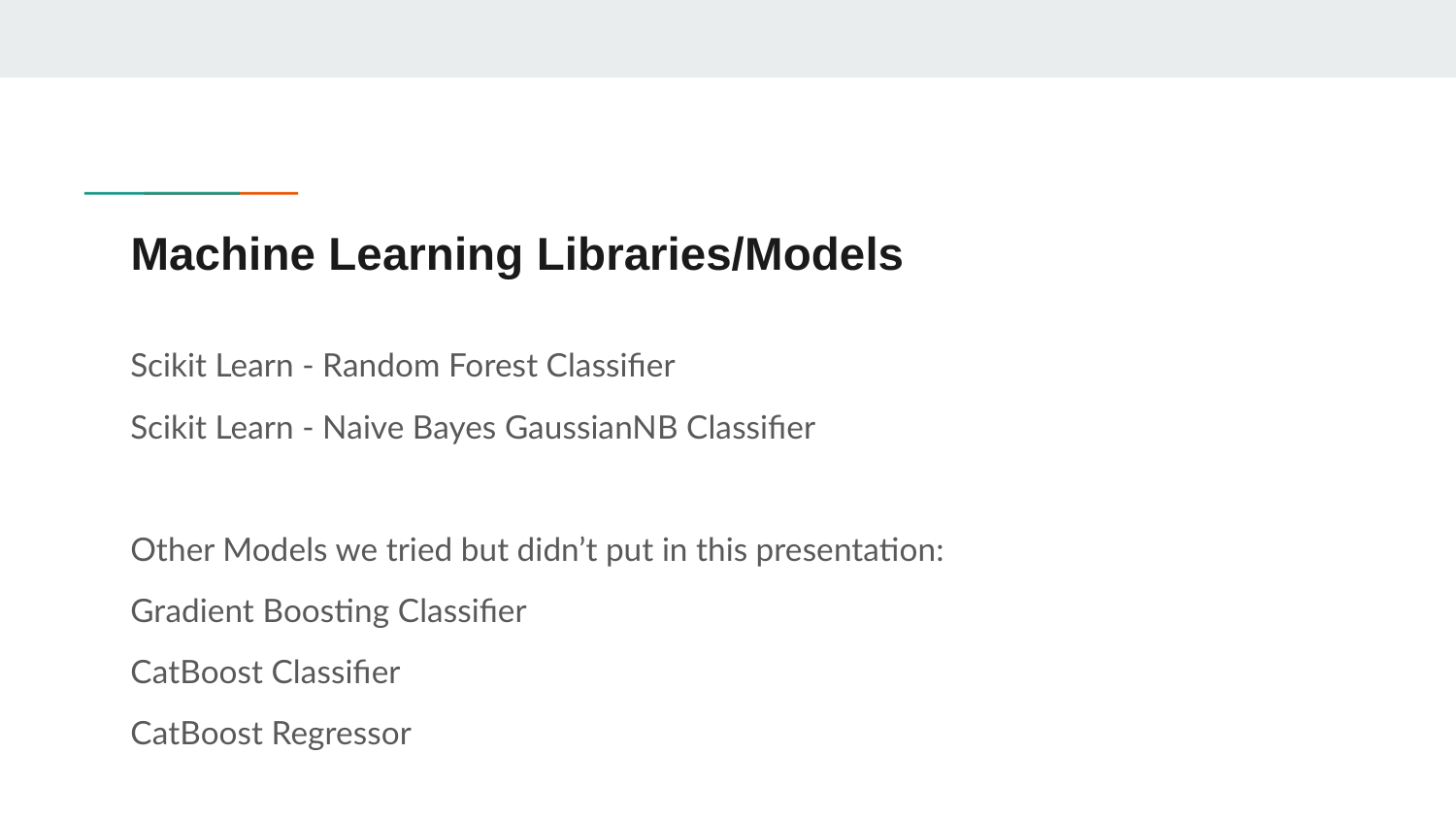

# Machine Learning Libraries/Models
Scikit Learn - Random Forest Classifier
Scikit Learn - Naive Bayes GaussianNB Classifier

Other Models we tried but didn’t put in this presentation:
Gradient Boosting Classifier
CatBoost Classifier
CatBoost Regressor